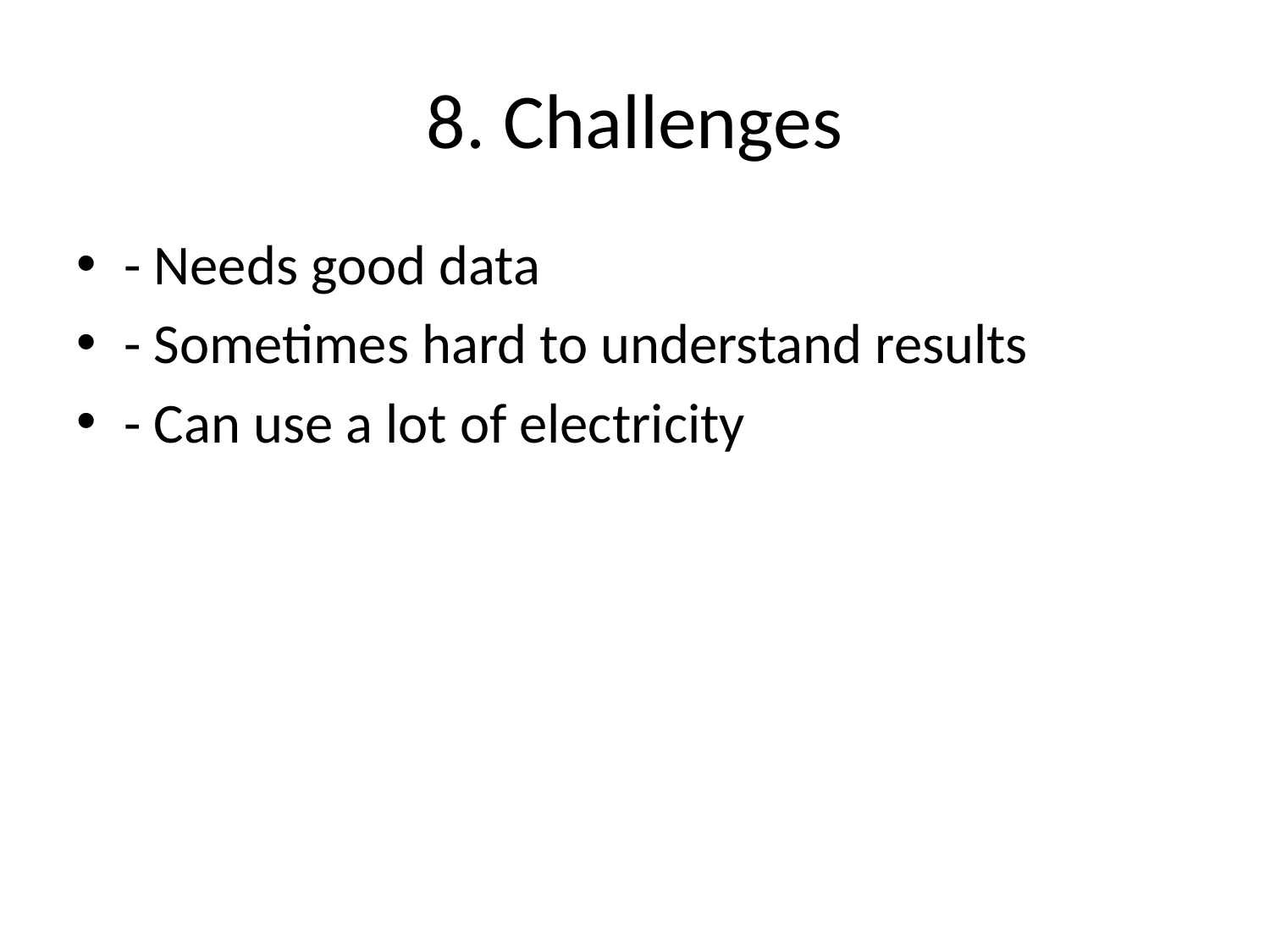

# 8. Challenges
- Needs good data
- Sometimes hard to understand results
- Can use a lot of electricity